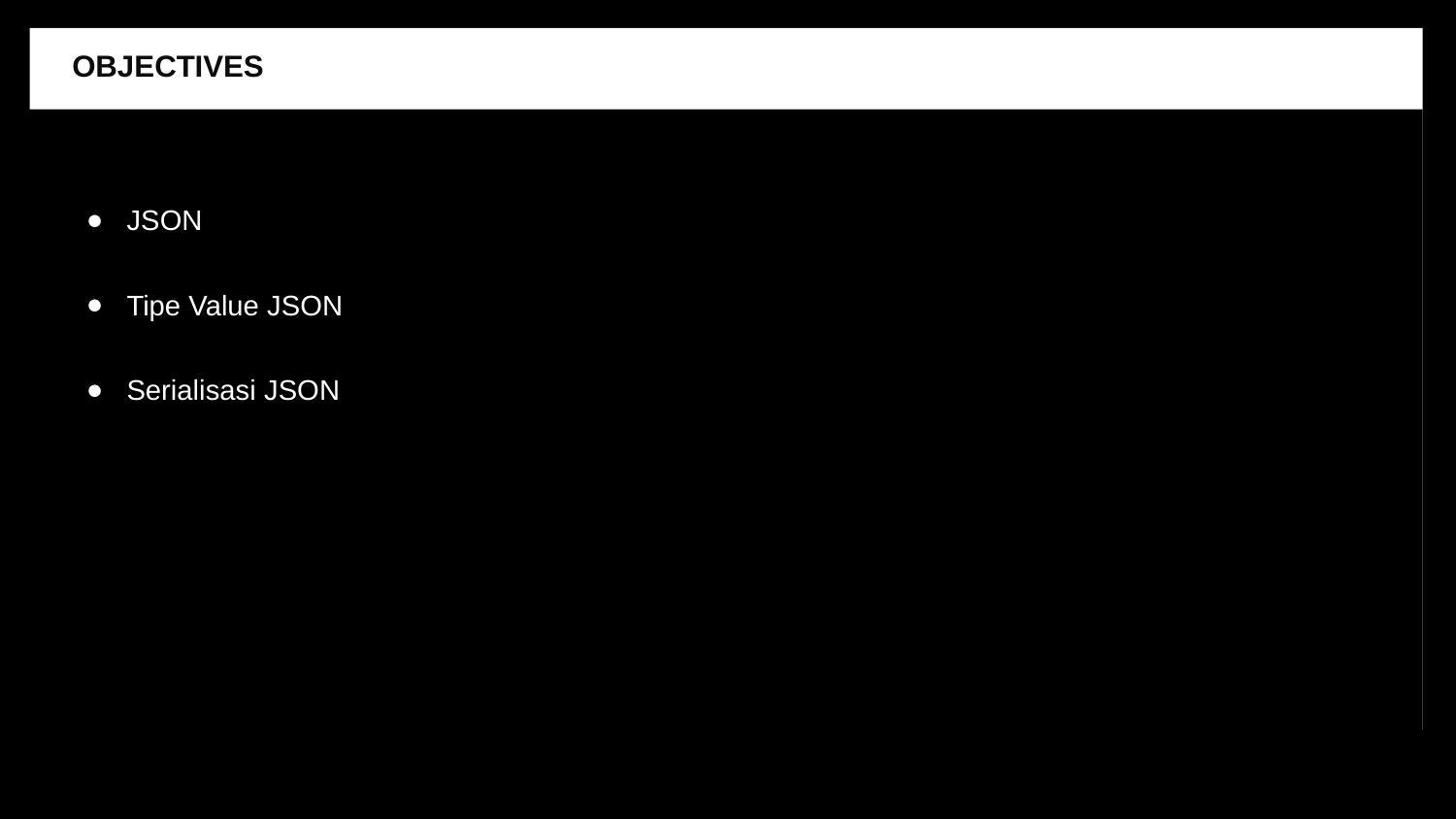

OBJECTIVES

JSON
Tipe Value JSON
Serialisasi JSON